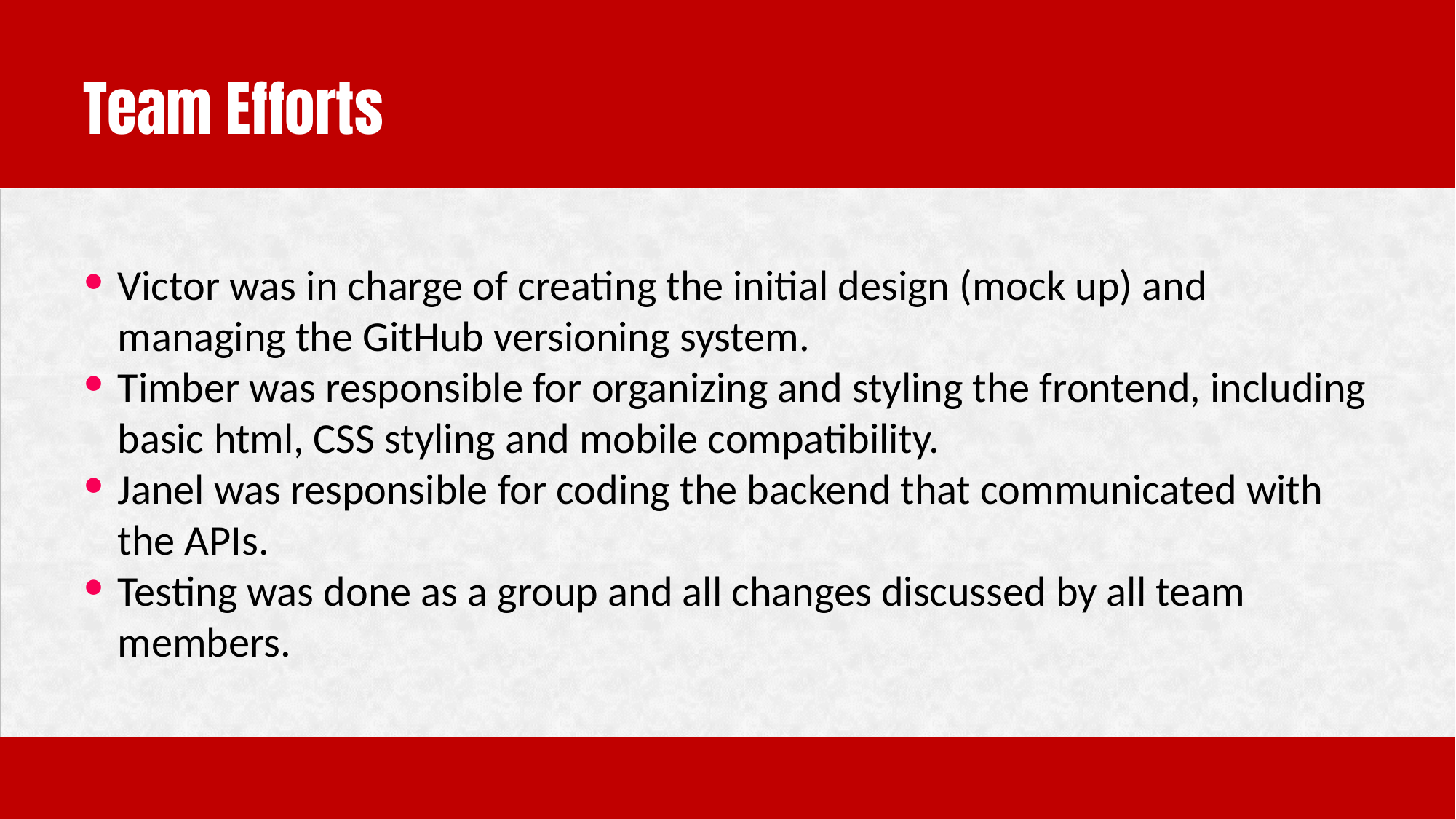

Team Efforts

Victor was in charge of creating the initial design (mock up) and managing the GitHub versioning system.
Timber was responsible for organizing and styling the frontend, including basic html, CSS styling and mobile compatibility.
Janel was responsible for coding the backend that communicated with the APIs.
Testing was done as a group and all changes discussed by all team members.